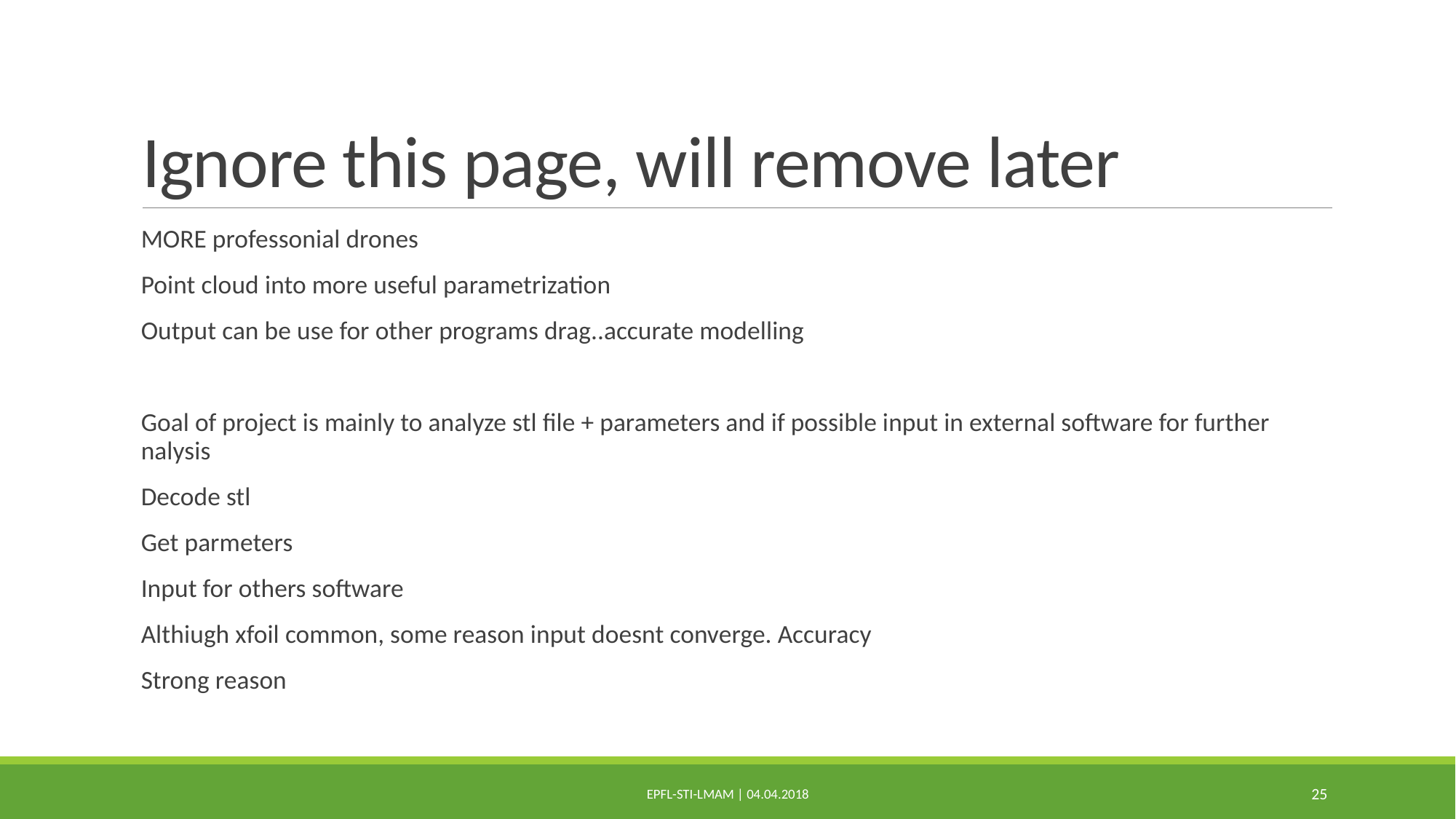

# Ignore this page, will remove later
MORE professonial drones
Point cloud into more useful parametrization
Output can be use for other programs drag..accurate modelling

Goal of project is mainly to analyze stl file + parameters and if possible input in external software for further nalysis
Decode stl
Get parmeters
Input for others software
Althiugh xfoil common, some reason input doesnt converge. Accuracy
Strong reason
EPFL-STI-LMAM | 04.04.2018
25